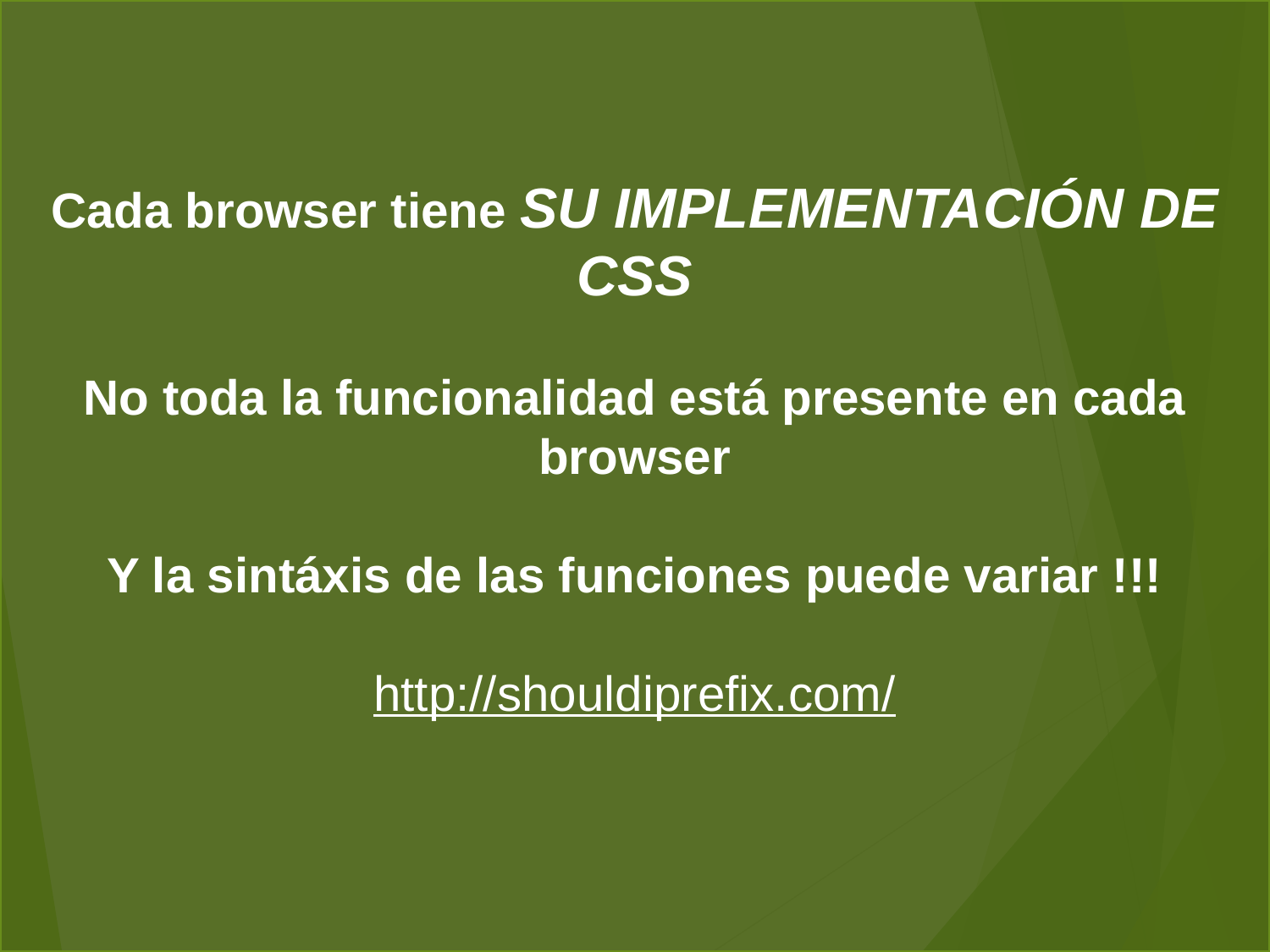

Cada browser tiene SU IMPLEMENTACIÓN DE CSS

No toda la funcionalidad está presente en cada browser

Y la sintáxis de las funciones puede variar !!!

http://shouldiprefix.com/